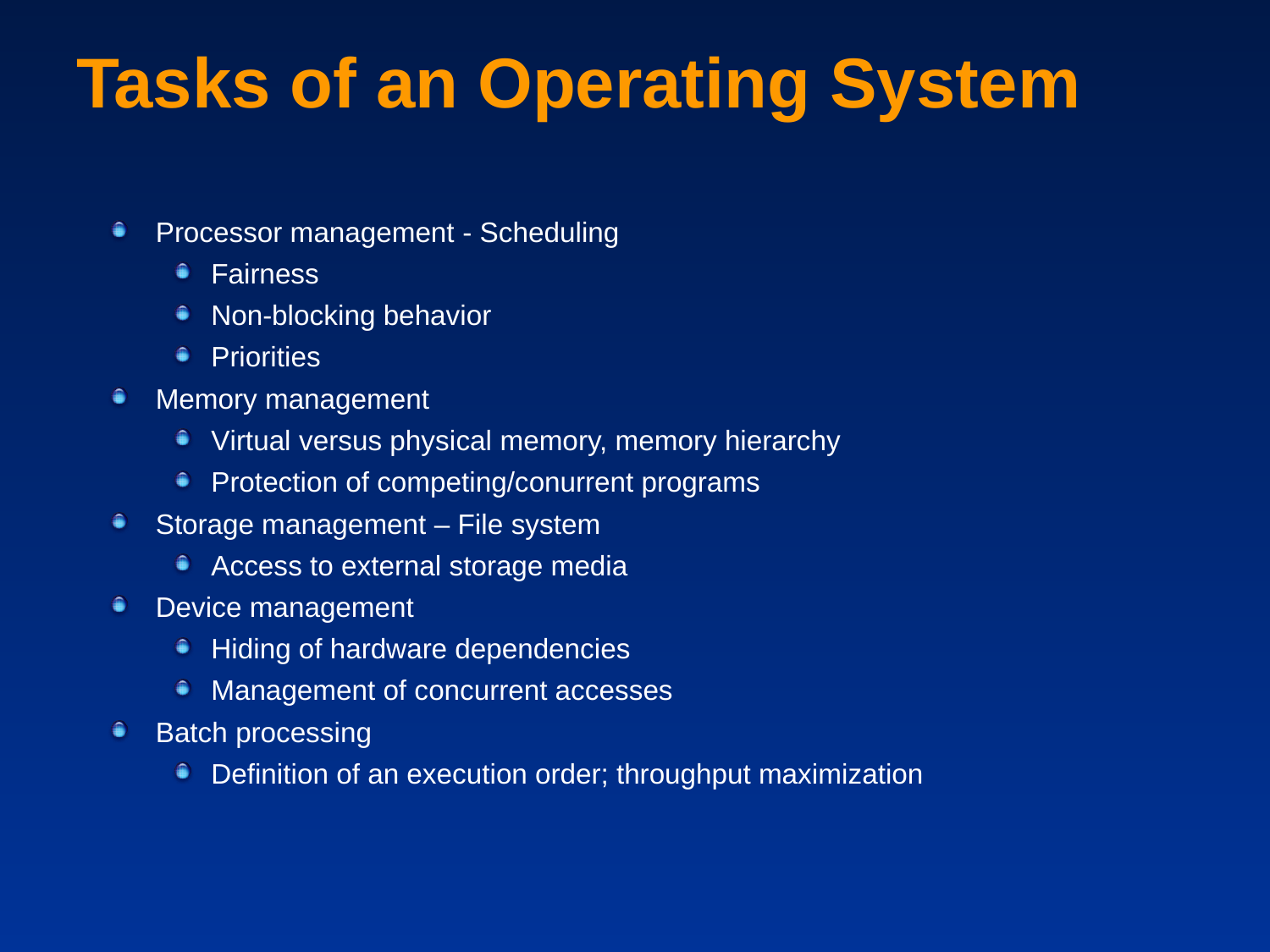

# Tasks of an Operating System
Processor management - Scheduling
Fairness
Non-blocking behavior
Priorities
Memory management
Virtual versus physical memory, memory hierarchy
Protection of competing/conurrent programs
Storage management – File system
Access to external storage media
Device management
Hiding of hardware dependencies
Management of concurrent accesses
Batch processing
Definition of an execution order; throughput maximization